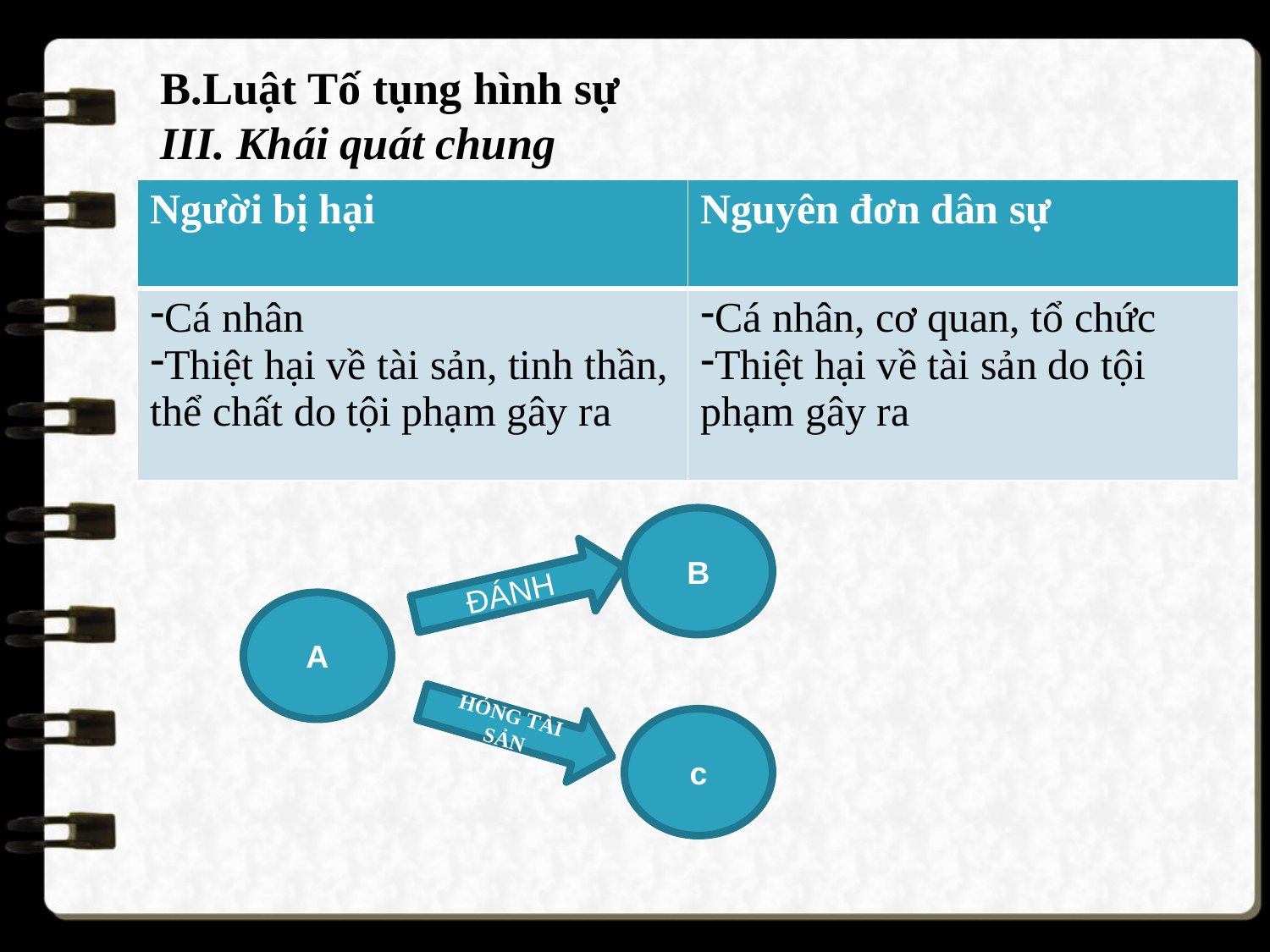

B.Luật Tố tụng hình sự
III. Khái quát chung

| Người bị hại | Nguyên đơn dân sự |
| --- | --- |
| Cá nhân Thiệt hại về tài sản, tinh thần, thể chất do tội phạm gây ra | Cá nhân, cơ quan, tổ chức Thiệt hại về tài sản do tội phạm gây ra |
B
ĐÁNH
A
HỎNG TÀI SẢN
c